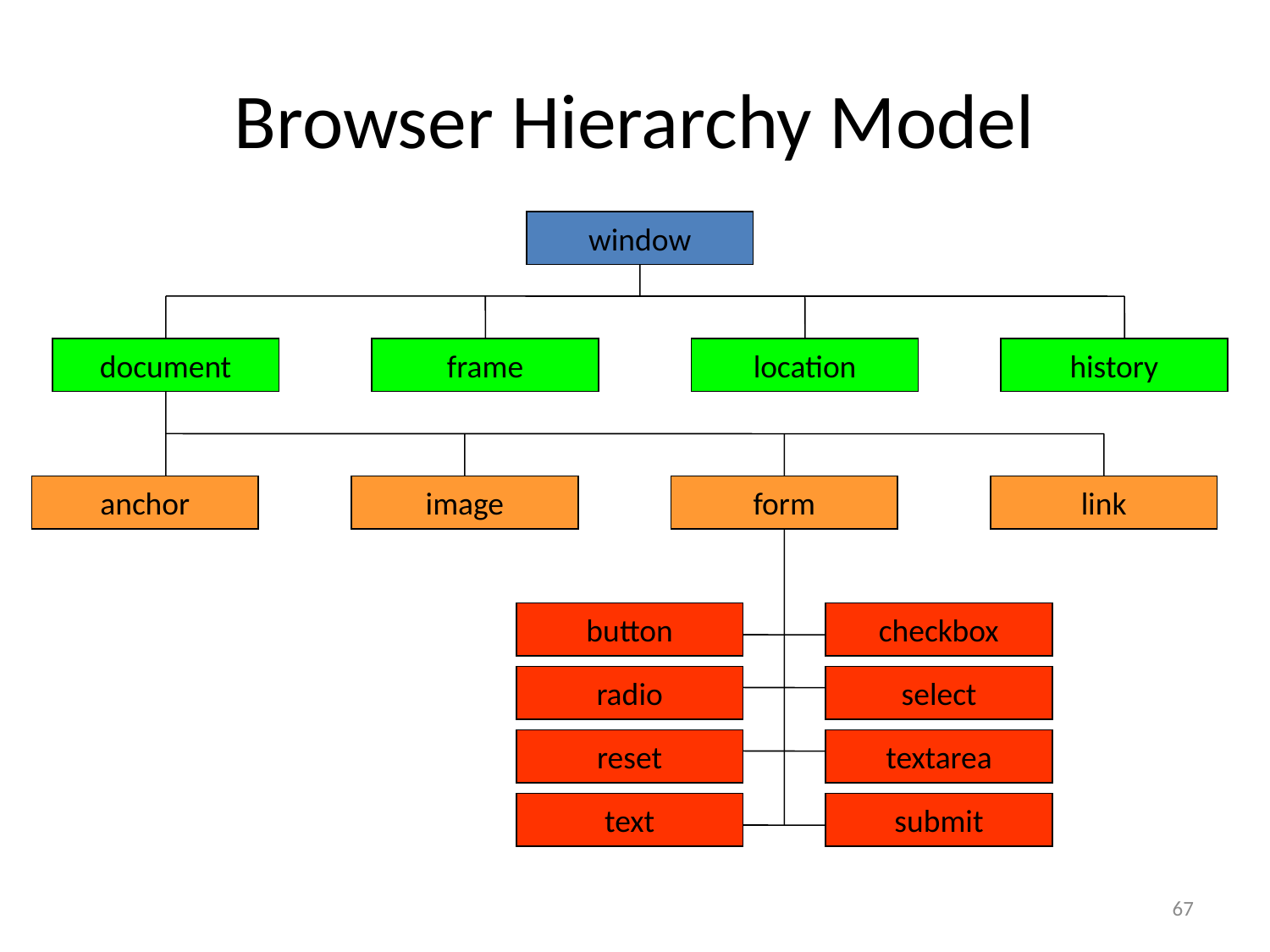

# Browser Hierarchy Model
window

document
frame
location
history

anchor
image
form
link

button
checkbox

radio
select

reset
textarea

text
submit

67